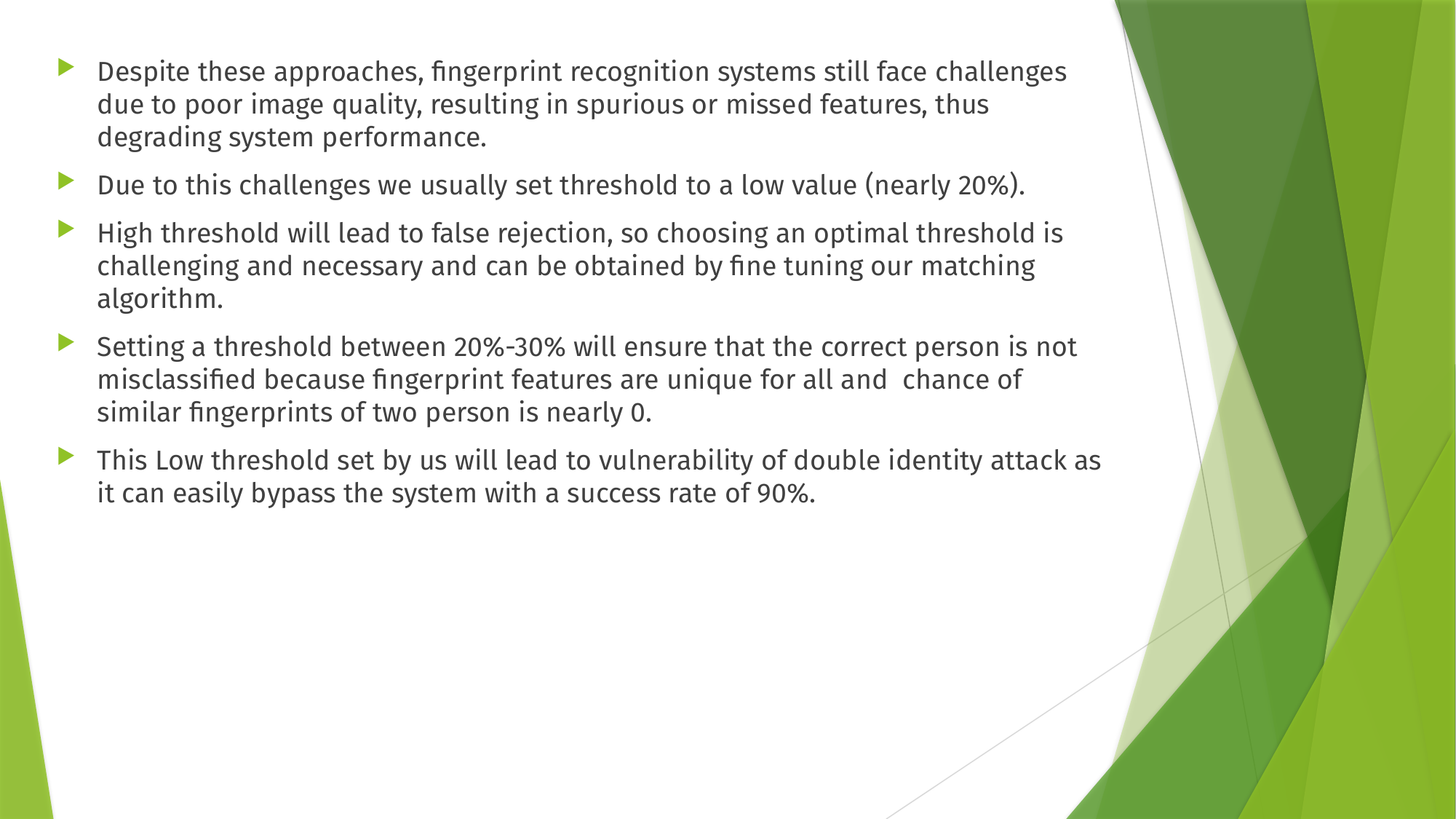

Despite these approaches, fingerprint recognition systems still face challenges due to poor image quality, resulting in spurious or missed features, thus degrading system performance.
Due to this challenges we usually set threshold to a low value (nearly 20%).
High threshold will lead to false rejection, so choosing an optimal threshold is challenging and necessary and can be obtained by fine tuning our matching algorithm.
Setting a threshold between 20%-30% will ensure that the correct person is not misclassified because fingerprint features are unique for all and  chance of similar fingerprints of two person is nearly 0.
This Low threshold set by us will lead to vulnerability of double identity attack as it can easily bypass the system with a success rate of 90%.